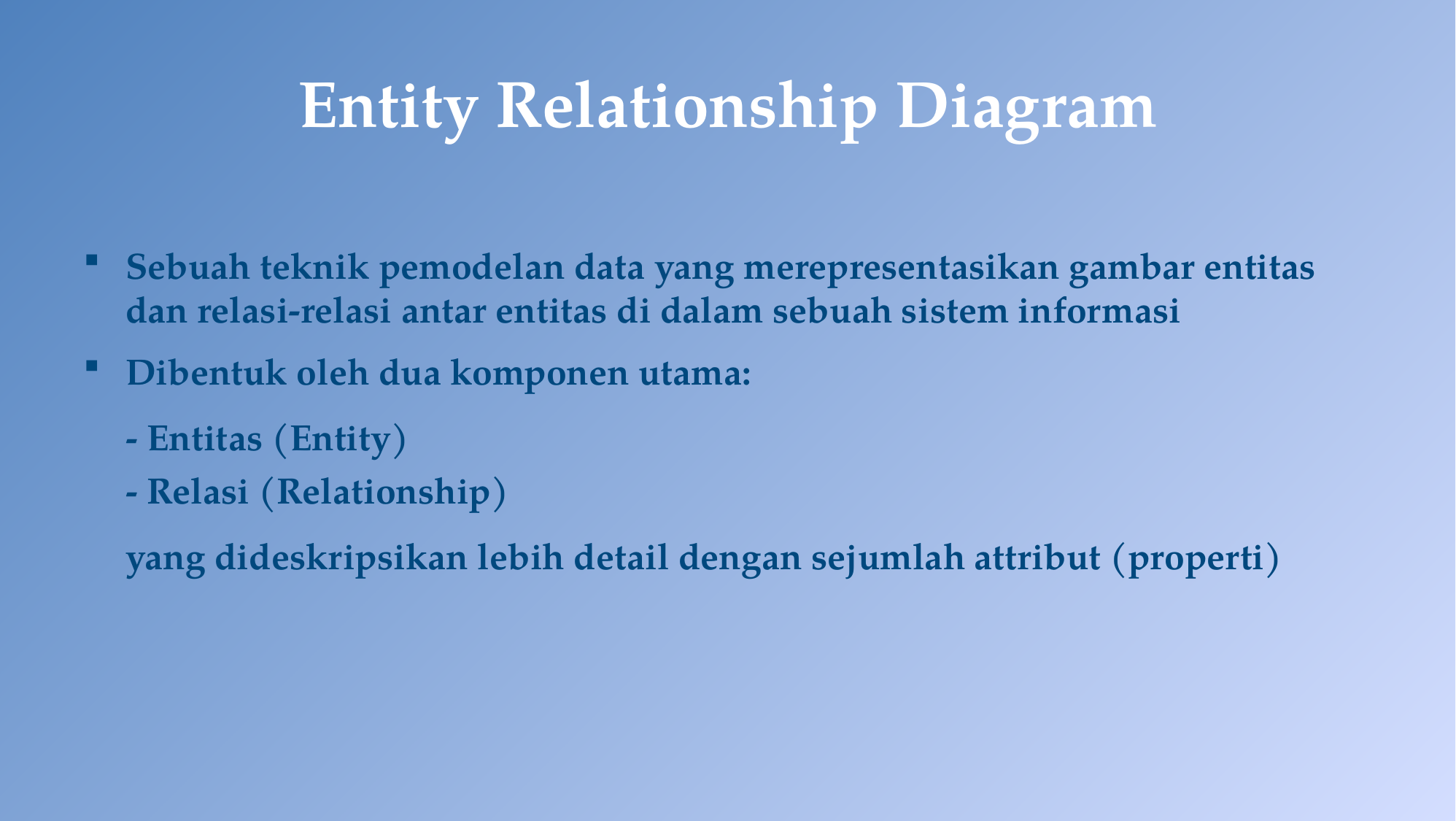

# Entity Relationship Diagram
Sebuah teknik pemodelan data yang merepresentasikan gambar entitas dan relasi-relasi antar entitas di dalam sebuah sistem informasi
Dibentuk oleh dua komponen utama:
	- Entitas (Entity)
	- Relasi (Relationship)
	yang dideskripsikan lebih detail dengan sejumlah attribut (properti)